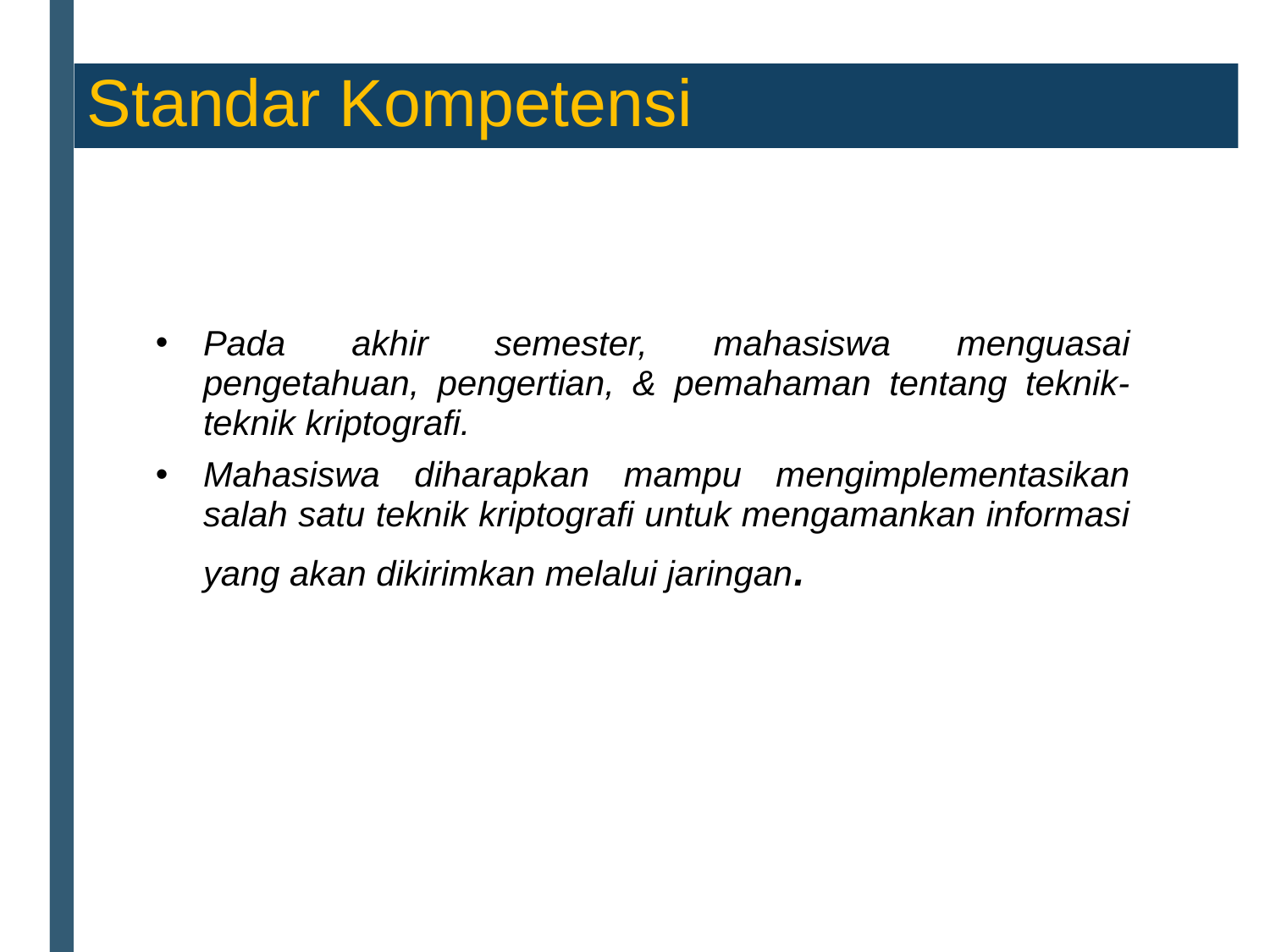

Standar Kompetensi
Pada akhir semester, mahasiswa menguasai pengetahuan, pengertian, & pemahaman tentang teknik-teknik kriptografi.
Mahasiswa diharapkan mampu mengimplementasikan salah satu teknik kriptografi untuk mengamankan informasi yang akan dikirimkan melalui jaringan.